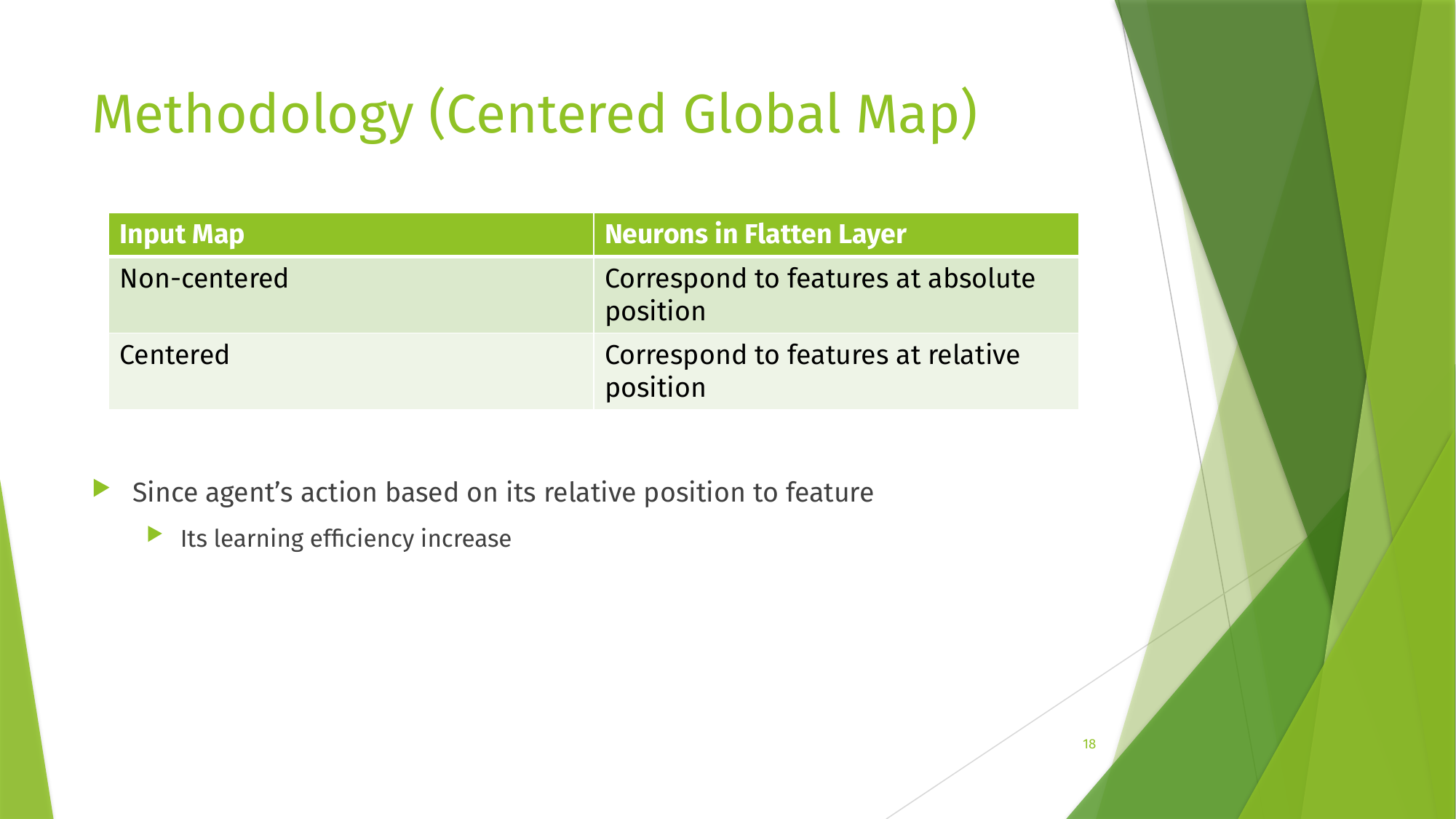

# Methodology (Centered Global Map)
| Input Map | Neurons in Flatten Layer |
| --- | --- |
| Non-centered | Correspond to features at absolute position |
| Centered | Correspond to features at relative position |
Since agent’s action based on its relative position to feature
Its learning efficiency increase
18